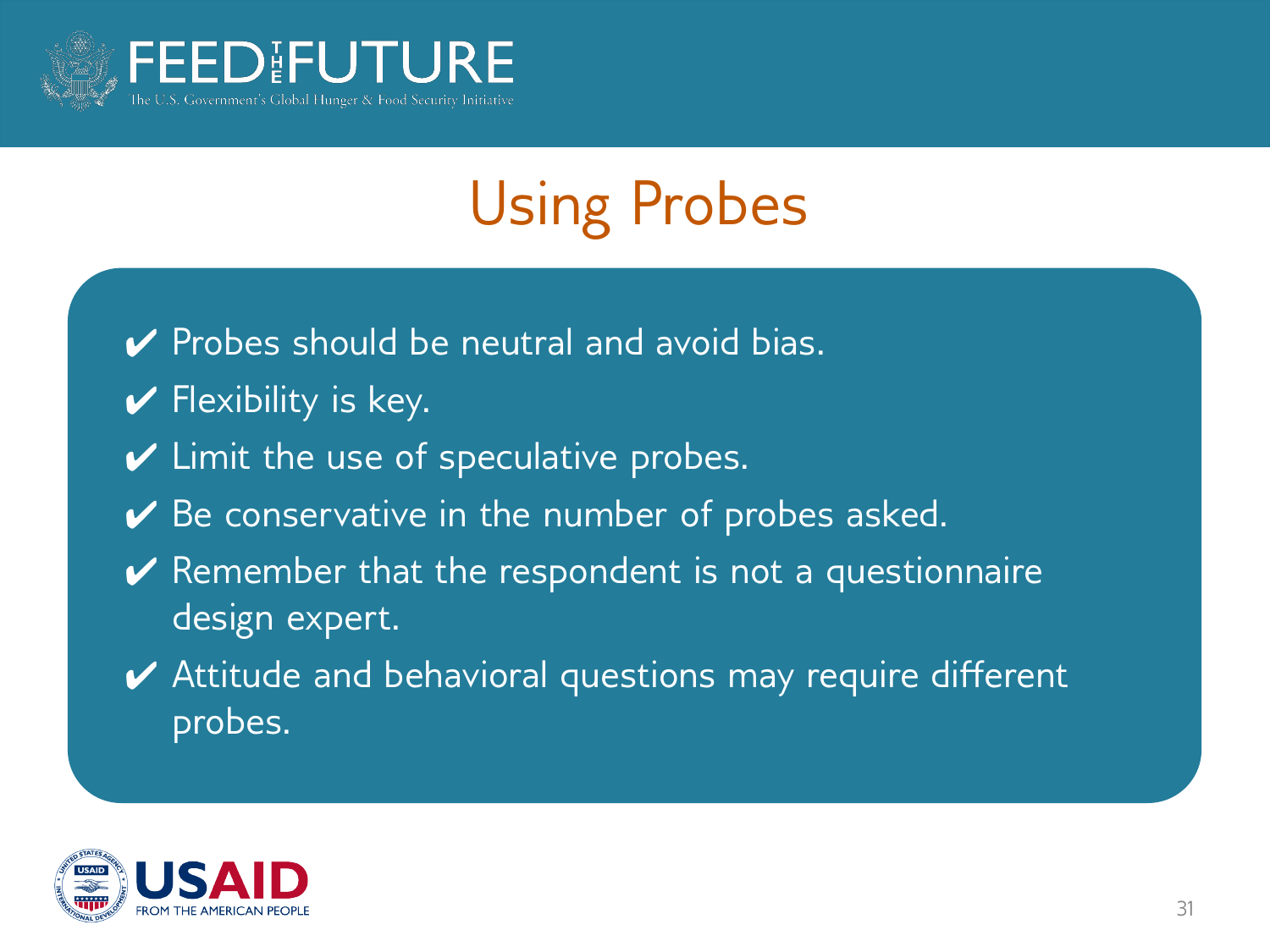

# Using Probes

Probes should be neutral and avoid bias.
Flexibility is key.
Limit the use of speculative probes.
Be conservative in the number of probes asked.
Remember that the respondent is not a questionnaire design expert.
Attitude and behavioral questions may require different probes.

31